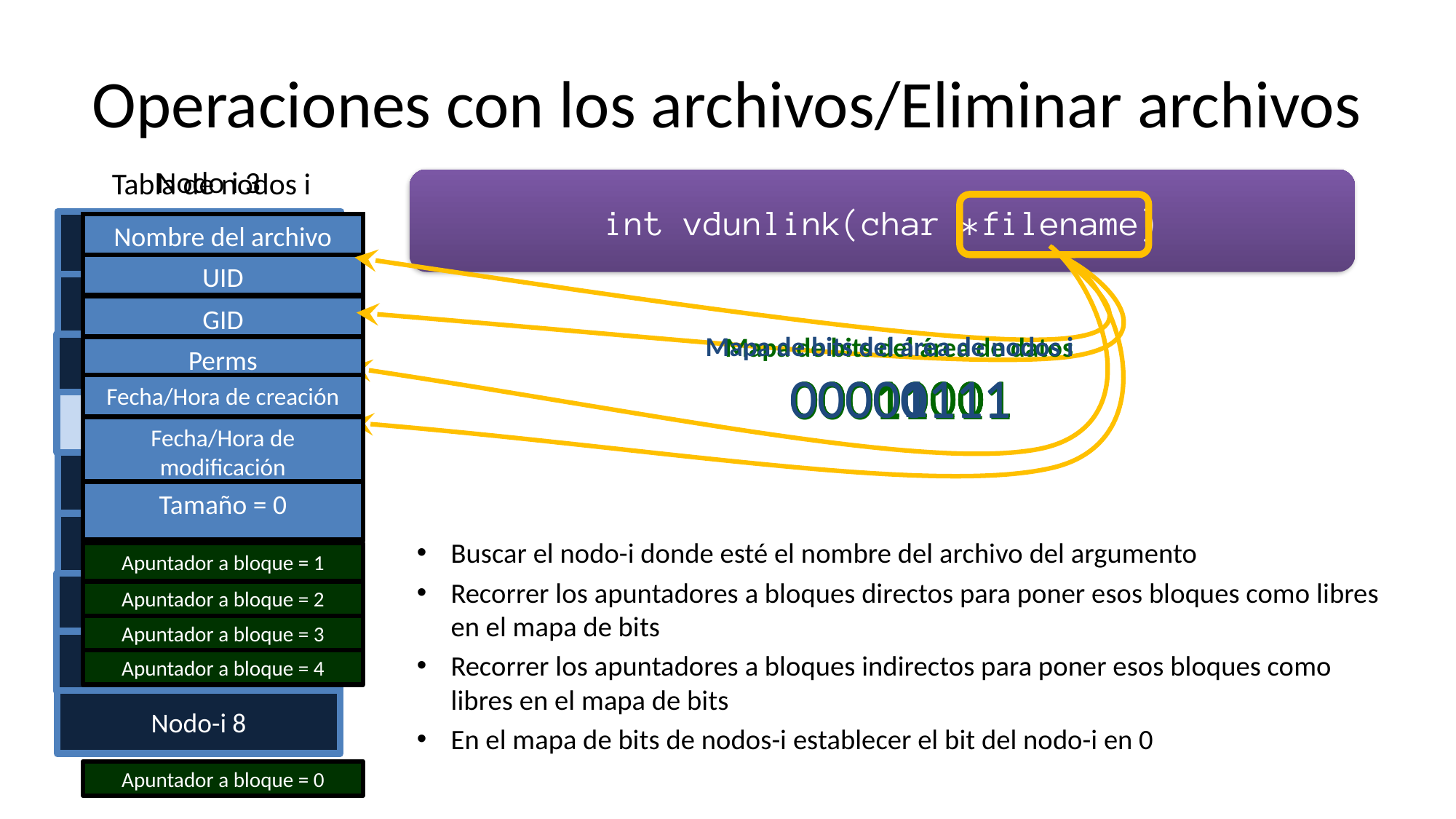

# Operaciones con los archivos/Eliminar archivos
Nodo i 3
Tabla de nodos i
int vdunlink(char *filename)

Nodo-i 0
Nodo-i 1
Nodo-i 2
Nodo-i  3
Nodo-i 4
Nodo-i 5
Nodo-i 6
Nodo-i 7
Nodo-i 8
Nombre del archivo

UID

GID
Mapa de bits del área de nodos i
Mapa de bits del área de datos
Perms
00001111
00011101
00011001
00010001
00000001
00000111
00011111
Fecha/Hora de creación
Nodo-i 3
Fecha/Hora de modificación
Tamaño = 0
Buscar el nodo-i donde esté el nombre del archivo del argumento
Recorrer los apuntadores a bloques directos para poner esos bloques como libres en el mapa de bits
Recorrer los apuntadores a bloques indirectos para poner esos bloques como libres en el mapa de bits
En el mapa de bits de nodos-i establecer el bit del nodo-i en 0
Apuntador a bloque = 1
Apuntador a bloque = 2
Apuntador a bloque = 3
Apuntador a bloque = 4
Apuntador a bloque = 0